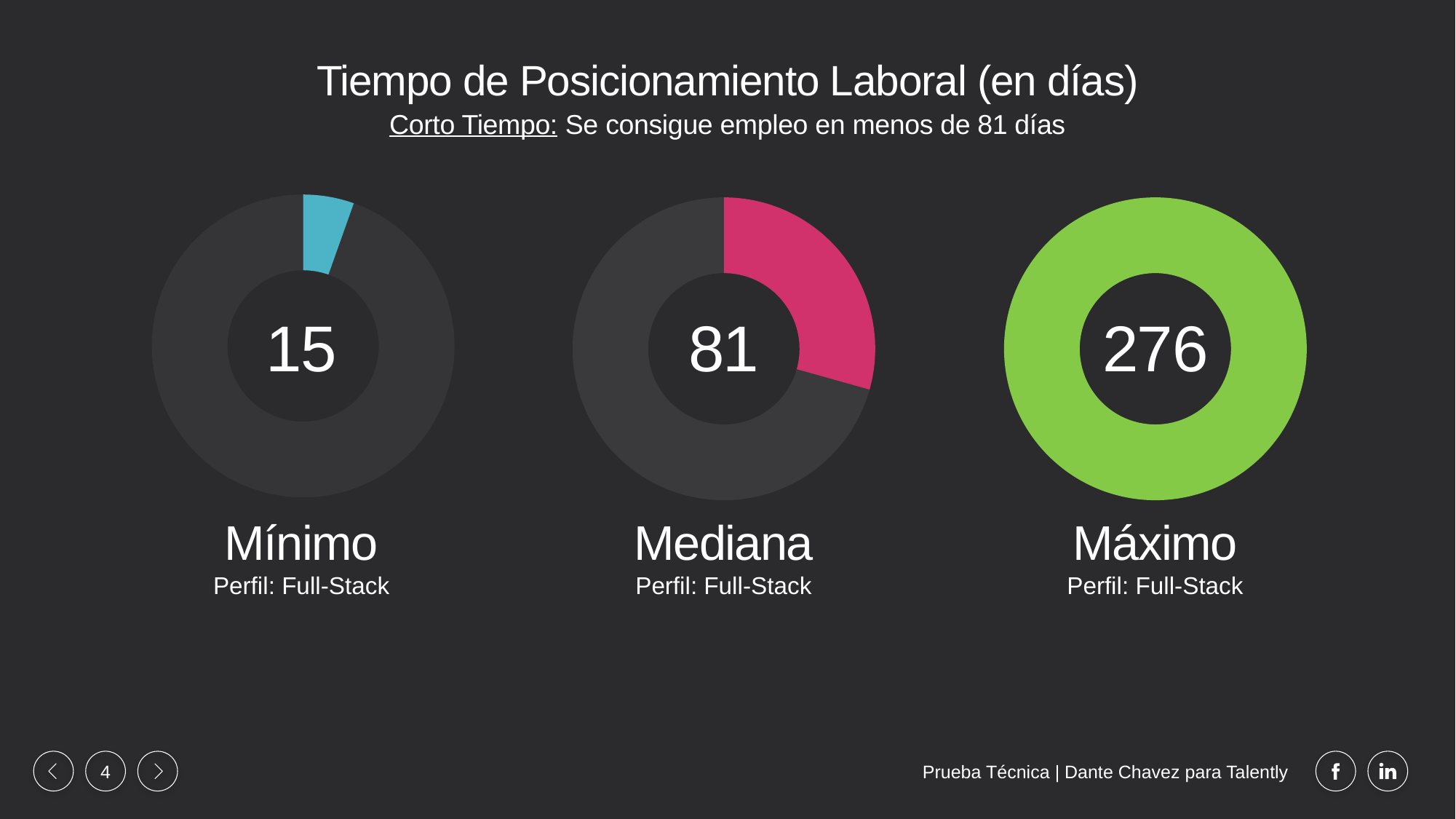

# Tiempo de Posicionamiento Laboral (en días)
Corto Tiempo: Se consigue empleo en menos de 81 días

### Chart

| Category | Sales |
|---|---|
| 1st Qtr | 15.0 |
| 2nd Qtr | 261.0 |

### Chart

| Category | Sales |
|---|---|
| 1st Qtr | 81.0 |
| 2nd Qtr | 195.0 |

### Chart

| Category | Sales |
|---|---|
| 1st Qtr | 276.0 |
| 2nd Qtr | 0.0 |
15
81
276
Mínimo
Perfil: Full-Stack
Mediana
Perfil: Full-Stack
Máximo
Perfil: Full-Stack